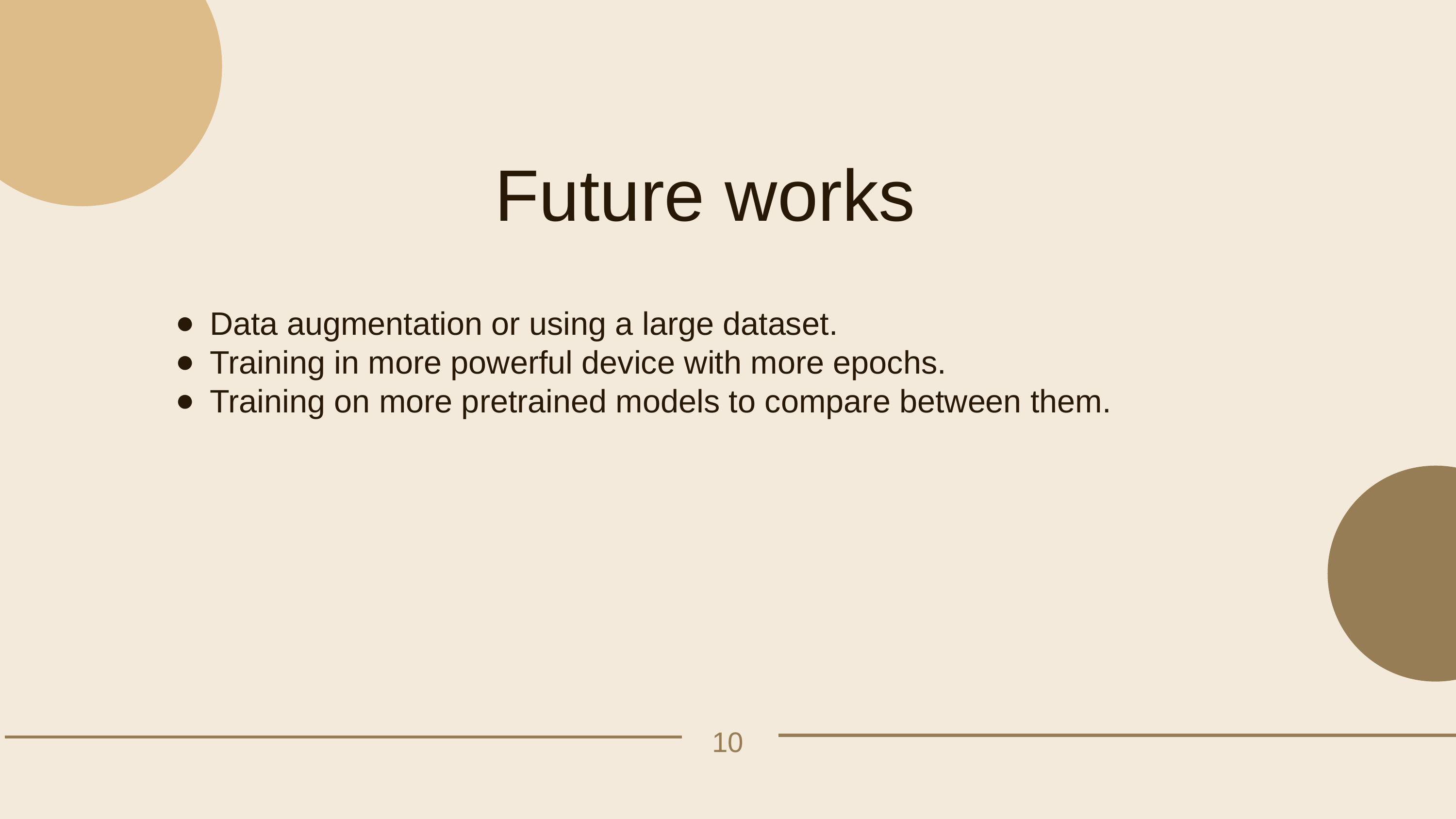

Future works
Data augmentation or using a large dataset.
Training in more powerful device with more epochs.
Training on more pretrained models to compare between them.

10